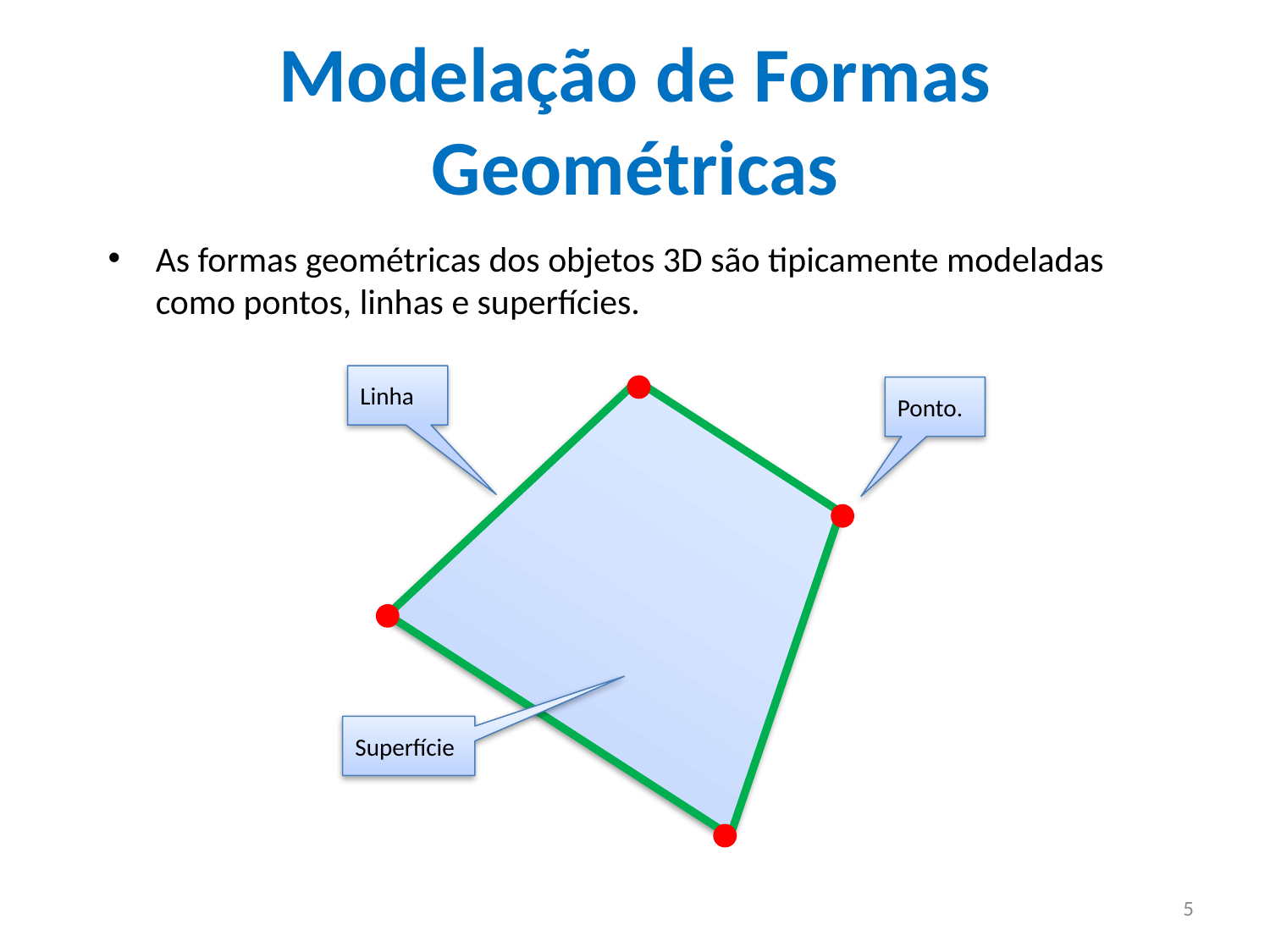

Modelação de Formas Geométricas
As formas geométricas dos objetos 3D são tipicamente modeladas como pontos, linhas e superfícies.
Linha

Ponto.

Superfície

5